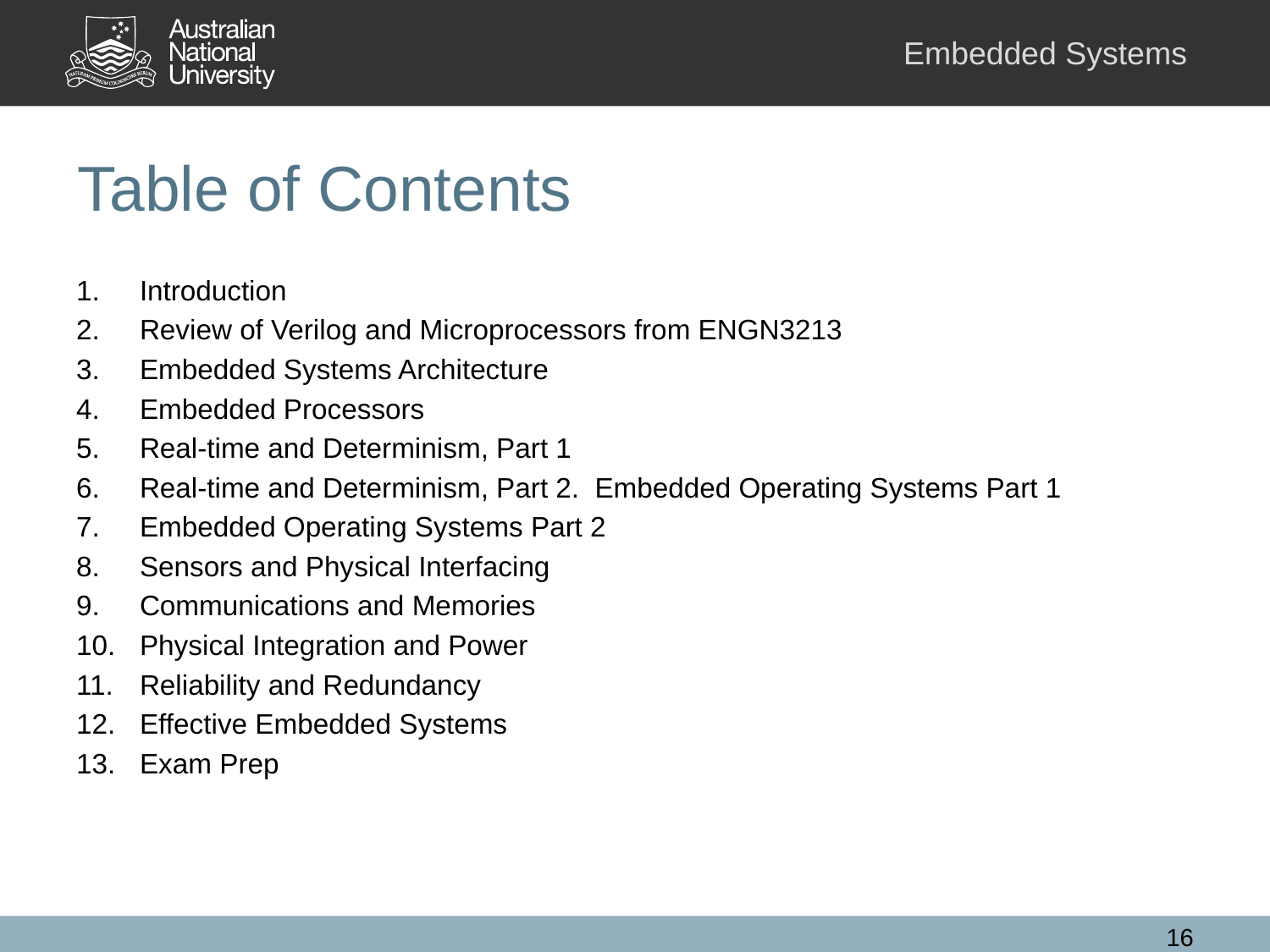

# Table of Contents
Introduction
Review of Verilog and Microprocessors from ENGN3213
Embedded Systems Architecture
Embedded Processors
Real-time and Determinism, Part 1
Real-time and Determinism, Part 2.  Embedded Operating Systems Part 1
Embedded Operating Systems Part 2
Sensors and Physical Interfacing
Communications and Memories
Physical Integration and Power
Reliability and Redundancy
Effective Embedded Systems
Exam Prep

16